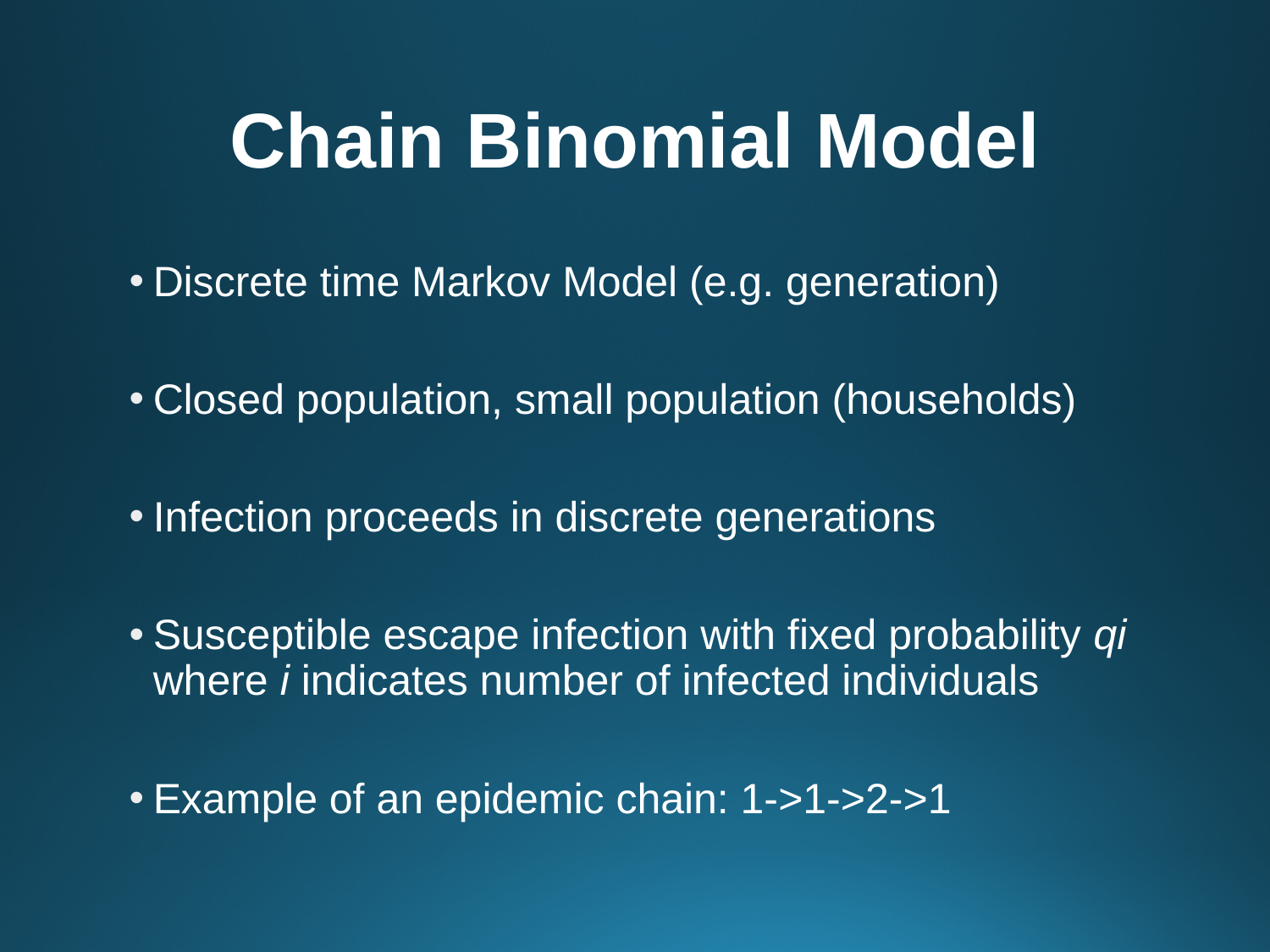

# Chain Binomial Model
Discrete time Markov Model (e.g. generation)

Closed population, small population (households)

Infection proceeds in discrete generations

Susceptible escape infection with fixed probability qi where i indicates number of infected individuals

Example of an epidemic chain: 1->1->2->1